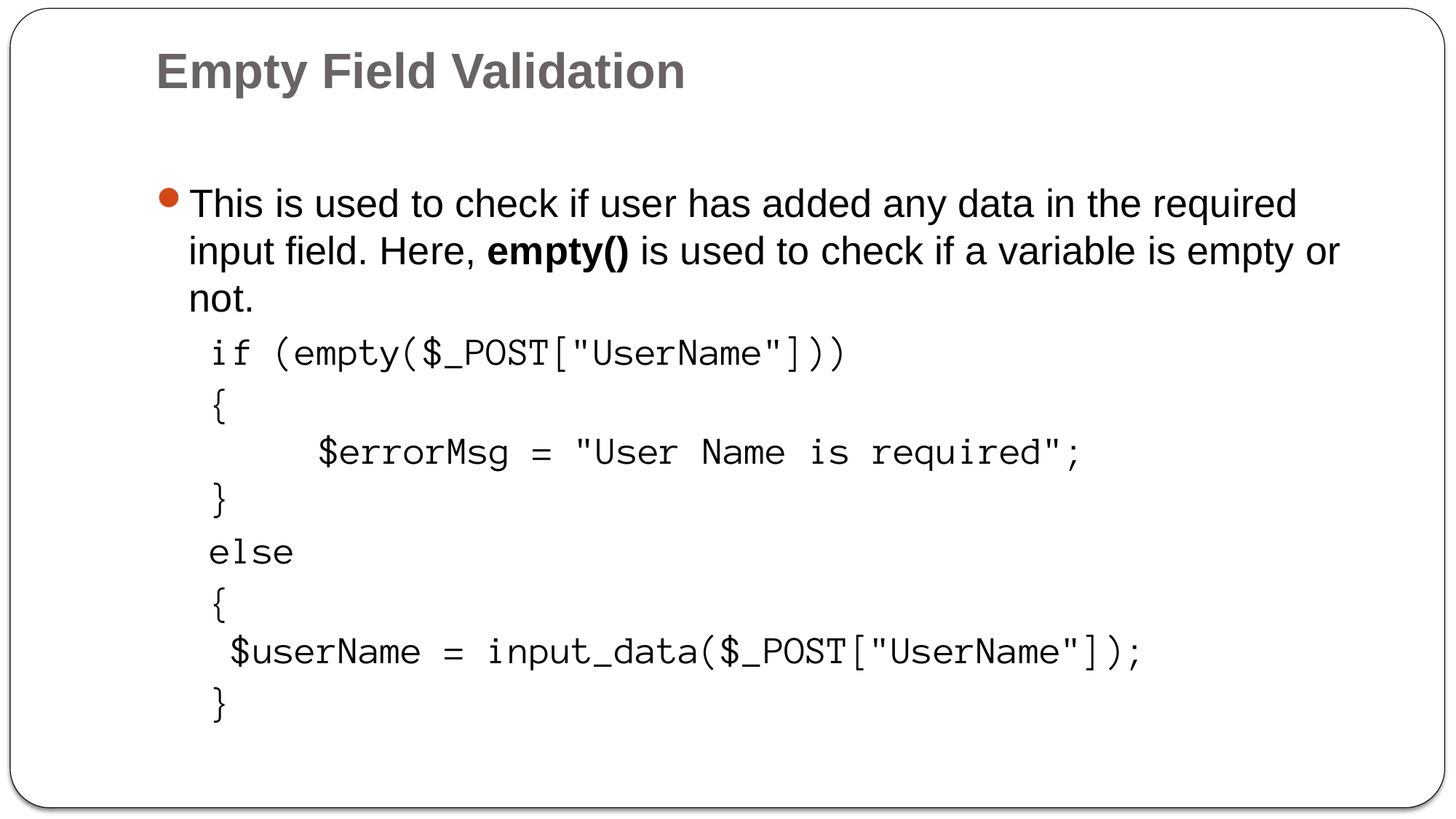

# Empty Field Validation
This is used to check if user has added any data in the required input field. Here, empty() is used to check if a variable is empty or not.
if (empty($_POST["UserName"]))
{
	$errorMsg = "User Name is required";
}
else
{
 $userName = input_data($_POST["UserName"]);
}